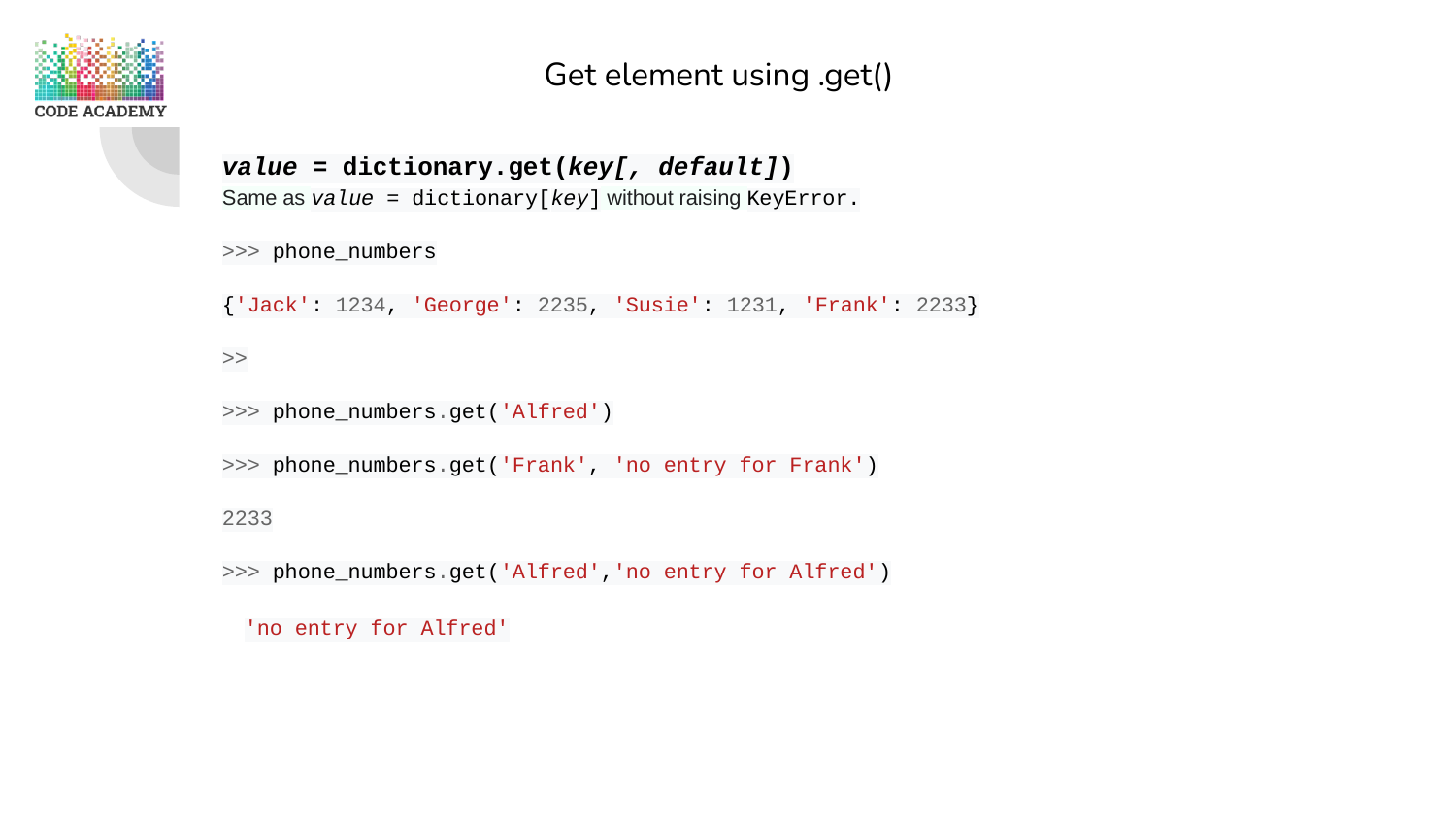

Get element using .get()
value = dictionary.get(key[, default])
Same as value = dictionary[key] without raising KeyError.
>>> phone_numbers
{'Jack': 1234, 'George': 2235, 'Susie': 1231, 'Frank': 2233}
>>
>>> phone_numbers.get('Alfred')
>>> phone_numbers.get('Frank', 'no entry for Frank')
2233
>>> phone_numbers.get('Alfred','no entry for Alfred')
'no entry for Alfred'